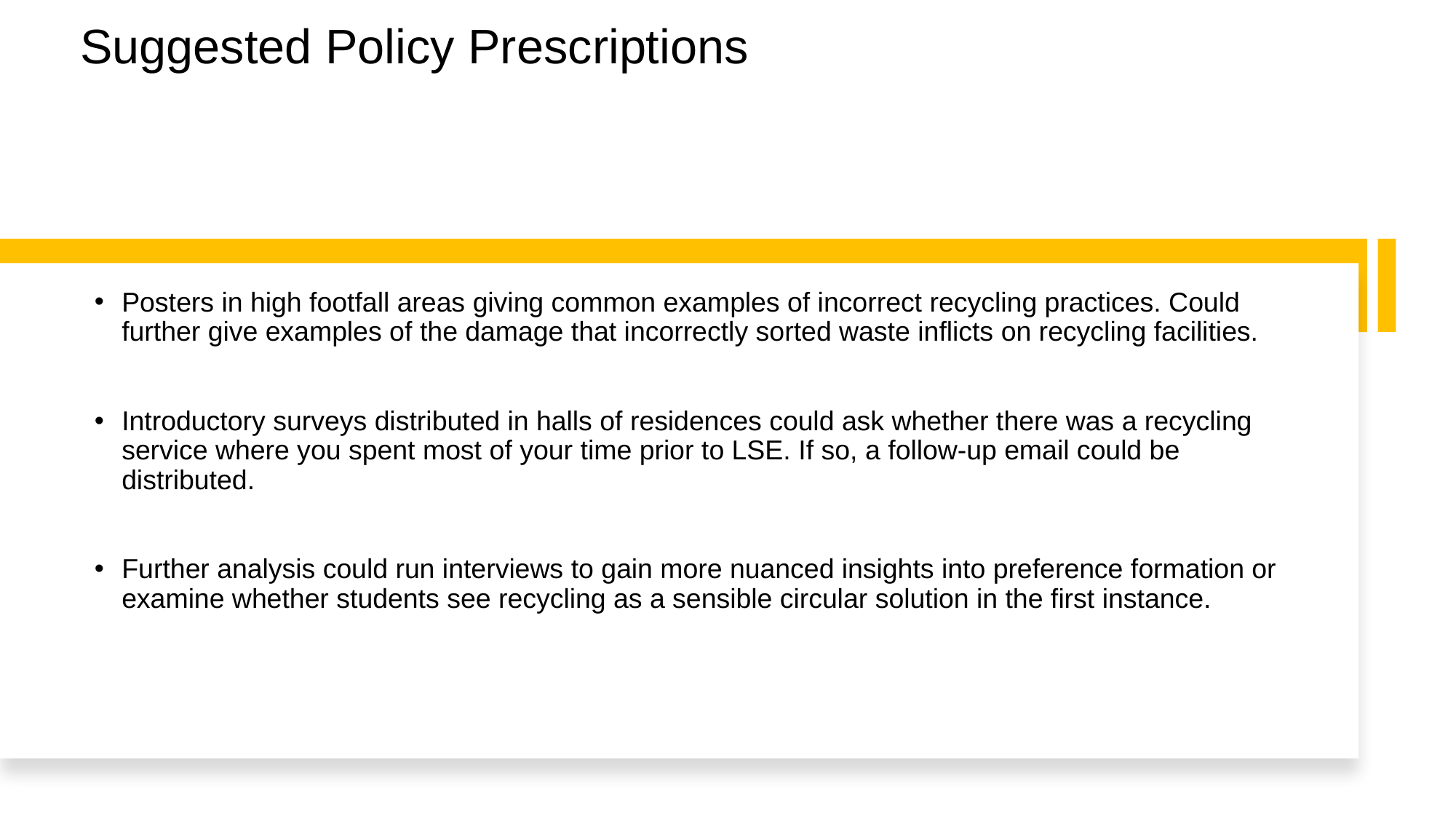

# Suggested Policy Prescriptions

Posters in high footfall areas giving common examples of incorrect recycling practices. Could further give examples of the damage that incorrectly sorted waste inflicts on recycling facilities.

Introductory surveys distributed in halls of residences could ask whether there was a recycling service where you spent most of your time prior to LSE. If so, a follow-up email could be distributed.

Further analysis could run interviews to gain more nuanced insights into preference formation or examine whether students see recycling as a sensible circular solution in the first instance.